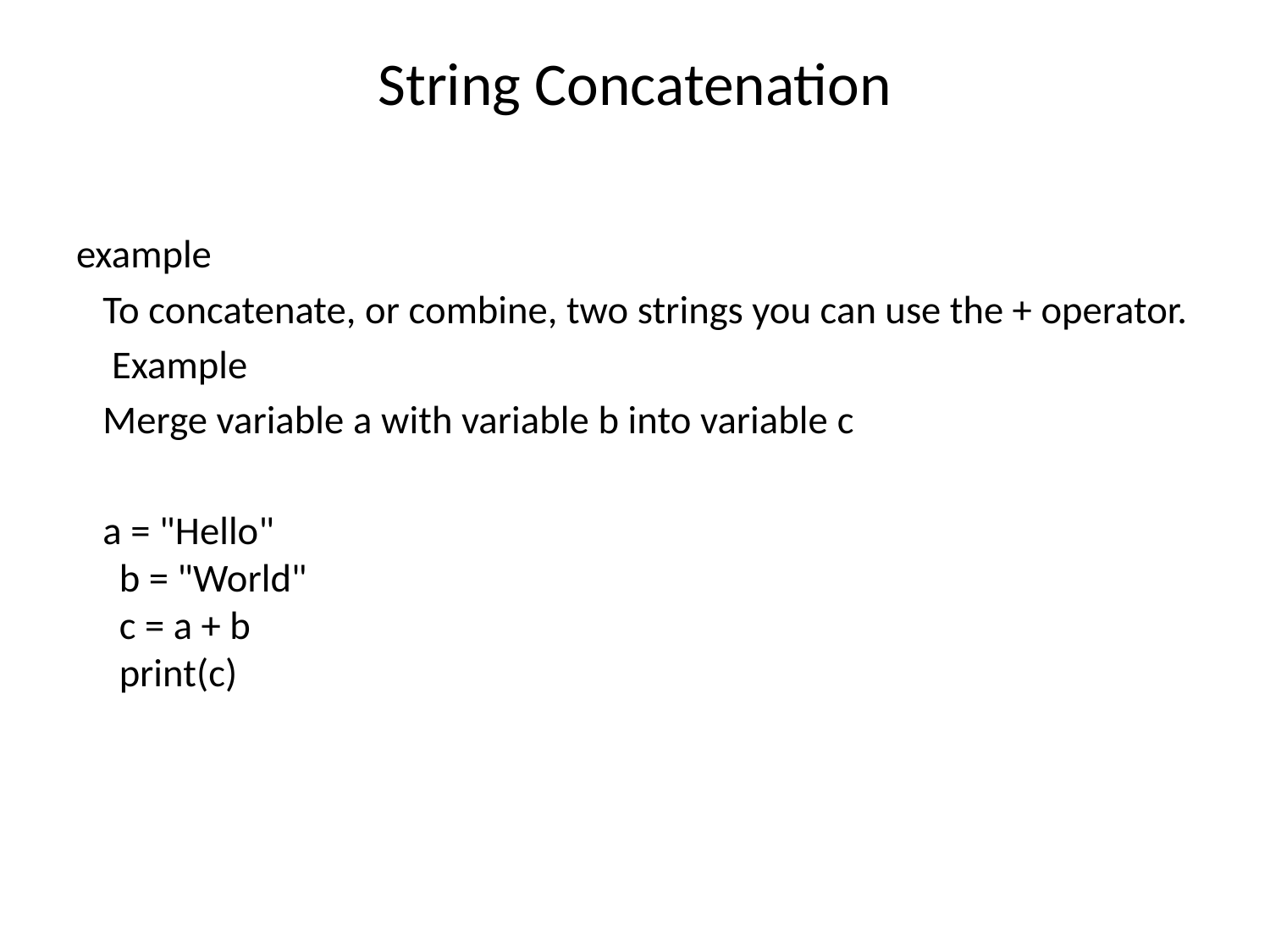

# String Concatenation
example
   To concatenate, or combine, two strings you can use the + operator.
    Example
   Merge variable a with variable b into variable c

   a = "Hello"
b = "World"
c = a + b
print(c)